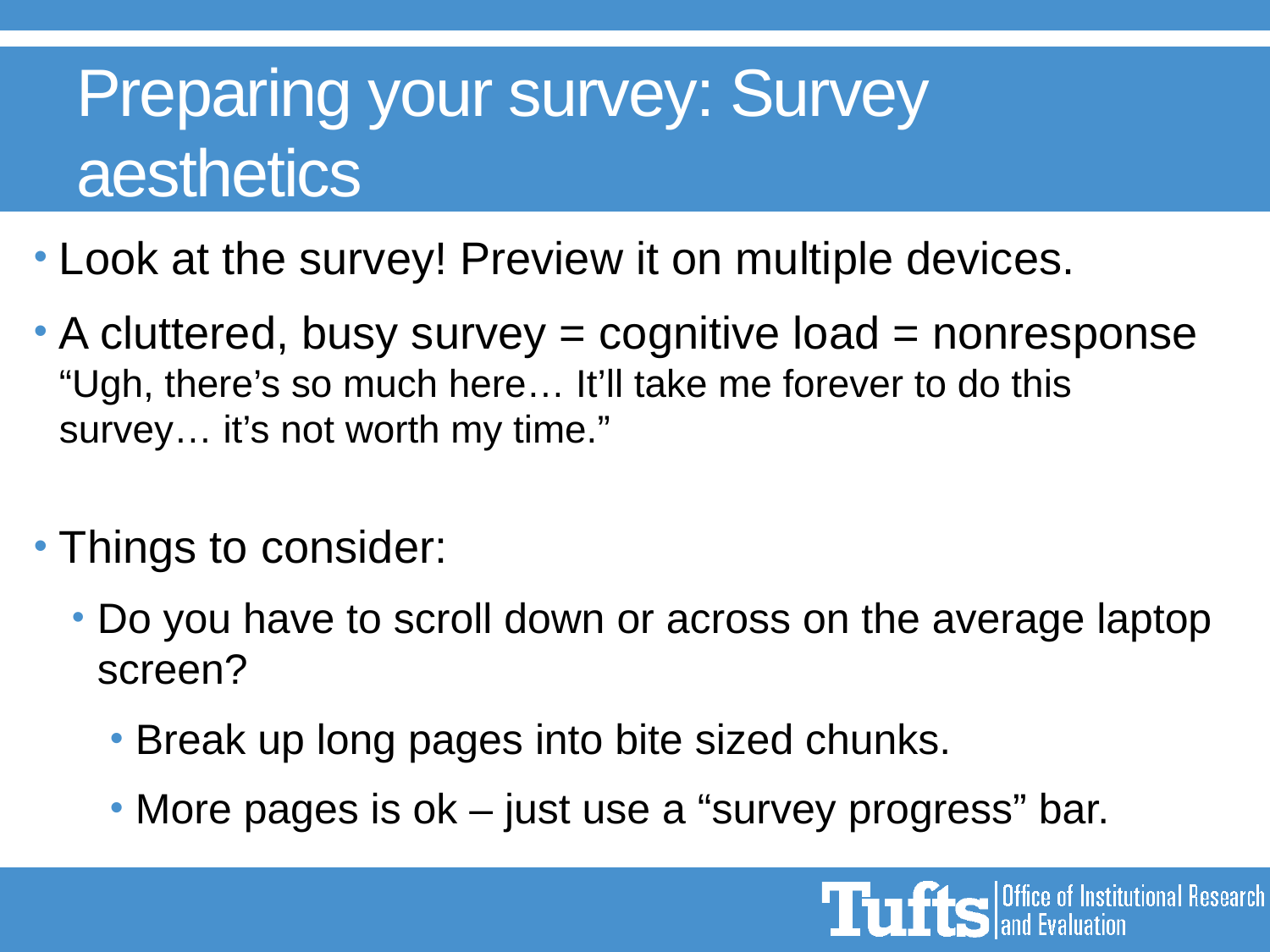

# Preparing your survey: Survey aesthetics
Look at the survey! Preview it on multiple devices.
A cluttered, busy survey = cognitive load = nonresponse
“Ugh, there’s so much here… It’ll take me forever to do this survey… it’s not worth my time.”
Things to consider:
Do you have to scroll down or across on the average laptop screen?
Break up long pages into bite sized chunks.
More pages is ok – just use a “survey progress” bar.